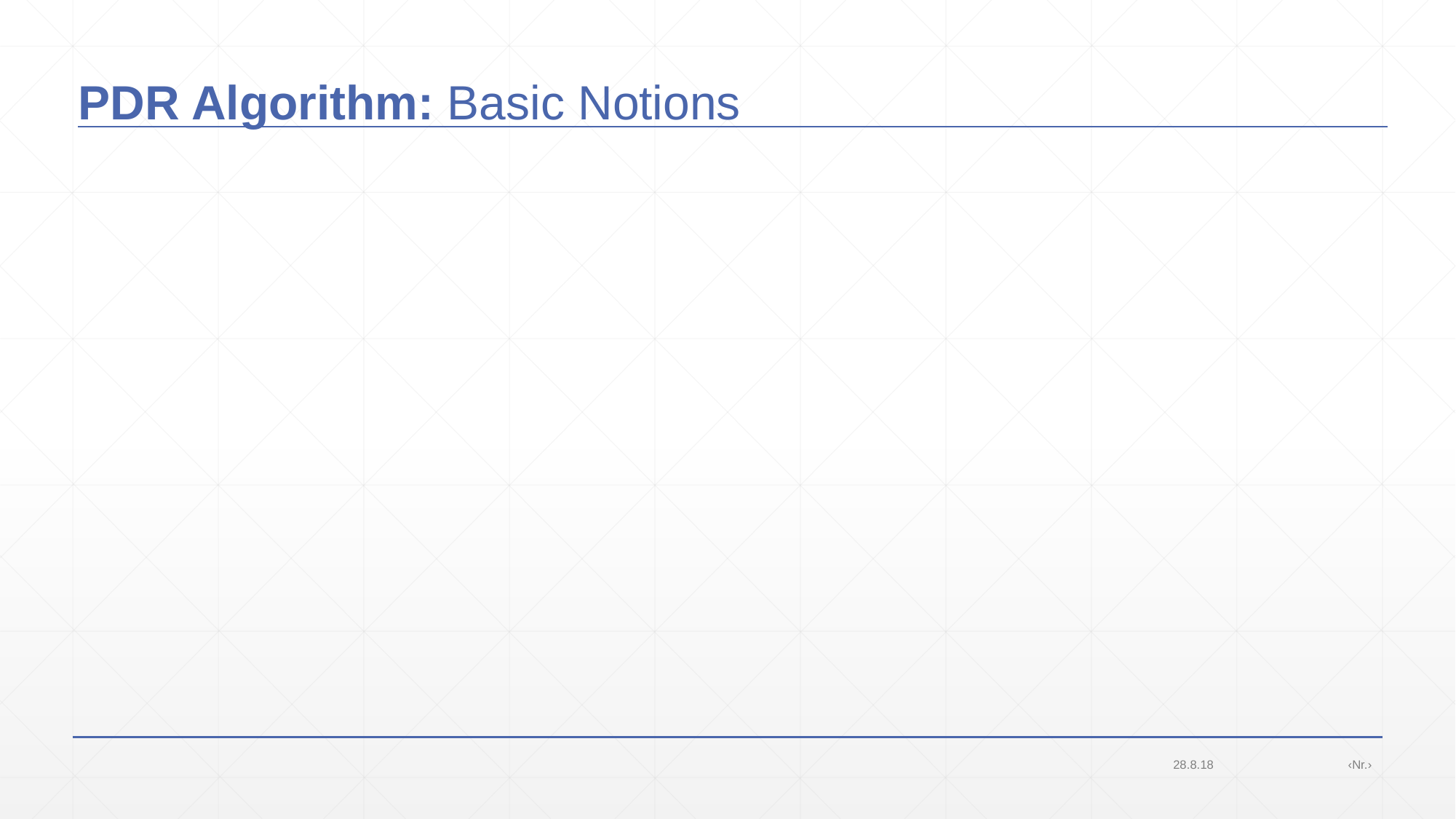

# PDR Algorithm: Basic Notions

28.8.18
‹Nr.›